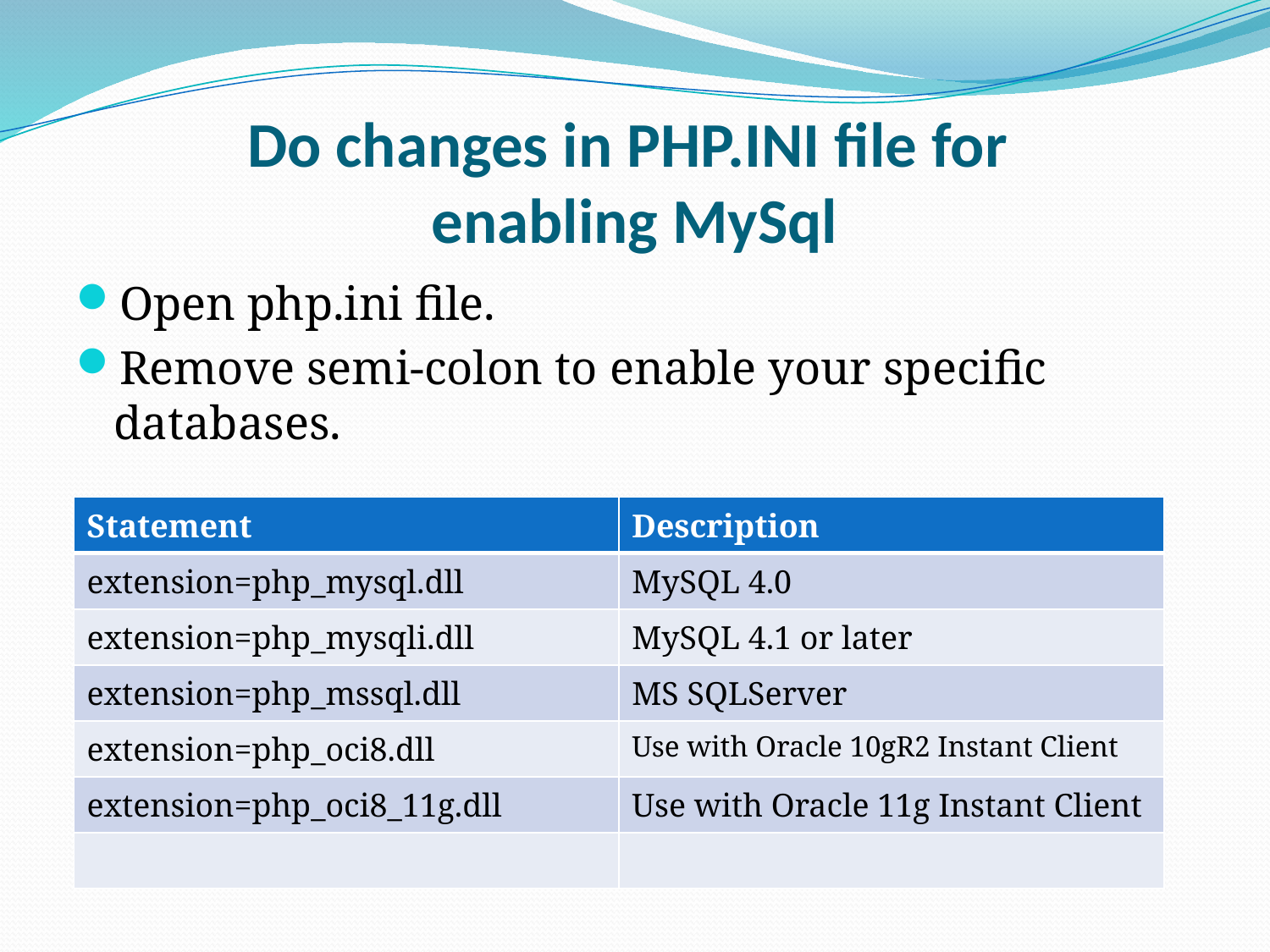

# Do changes in PHP.INI file for enabling MySql
Open php.ini file.
Remove semi-colon to enable your specific databases.

| Statement | Description |
| --- | --- |
| extension=php\_mysql.dll | MySQL 4.0 |
| extension=php\_mysqli.dll | MySQL 4.1 or later |
| extension=php\_mssql.dll | MS SQLServer |
| extension=php\_oci8.dll | Use with Oracle 10gR2 Instant Client |
| extension=php\_oci8\_11g.dll | Use with Oracle 11g Instant Client |
|  |  |